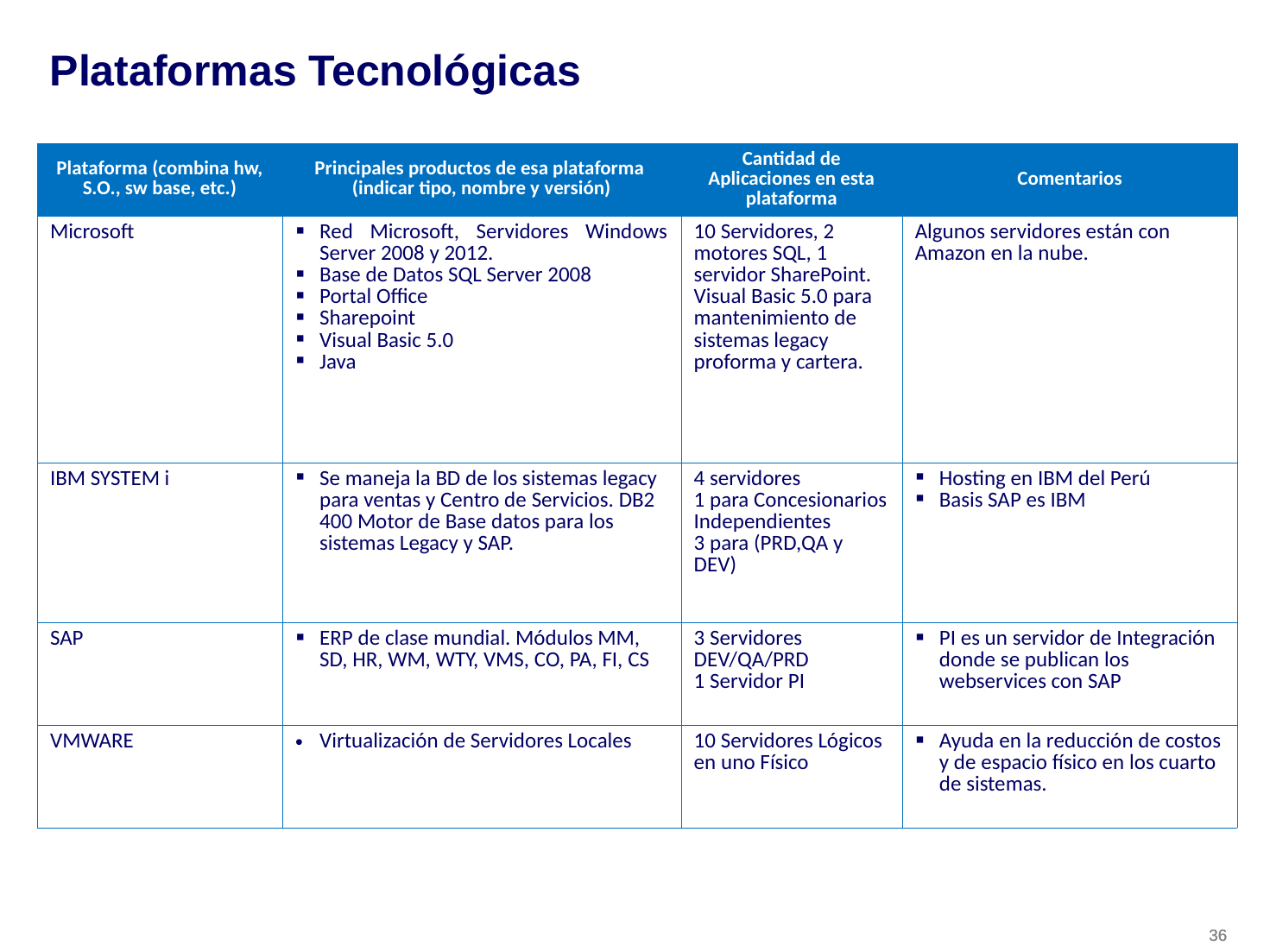

# Plataformas Tecnológicas
| Plataforma (combina hw, S.O., sw base, etc.) | Principales productos de esa plataforma (indicar tipo, nombre y versión) | Cantidad de Aplicaciones en esta plataforma | Comentarios |
| --- | --- | --- | --- |
| Microsoft | Red Microsoft, Servidores Windows Server 2008 y 2012. Base de Datos SQL Server 2008 Portal Office Sharepoint Visual Basic 5.0 Java | 10 Servidores, 2 motores SQL, 1 servidor SharePoint. Visual Basic 5.0 para mantenimiento de sistemas legacy proforma y cartera. | Algunos servidores están con Amazon en la nube. |
| IBM SYSTEM i | Se maneja la BD de los sistemas legacy para ventas y Centro de Servicios. DB2 400 Motor de Base datos para los sistemas Legacy y SAP. | 4 servidores 1 para Concesionarios Independientes 3 para (PRD,QA y DEV) | Hosting en IBM del Perú Basis SAP es IBM |
| SAP | ERP de clase mundial. Módulos MM, SD, HR, WM, WTY, VMS, CO, PA, FI, CS | 3 Servidores DEV/QA/PRD 1 Servidor PI | PI es un servidor de Integración donde se publican los webservices con SAP |
| VMWARE | Virtualización de Servidores Locales | 10 Servidores Lógicos en uno Físico | Ayuda en la reducción de costos y de espacio físico en los cuarto de sistemas. |